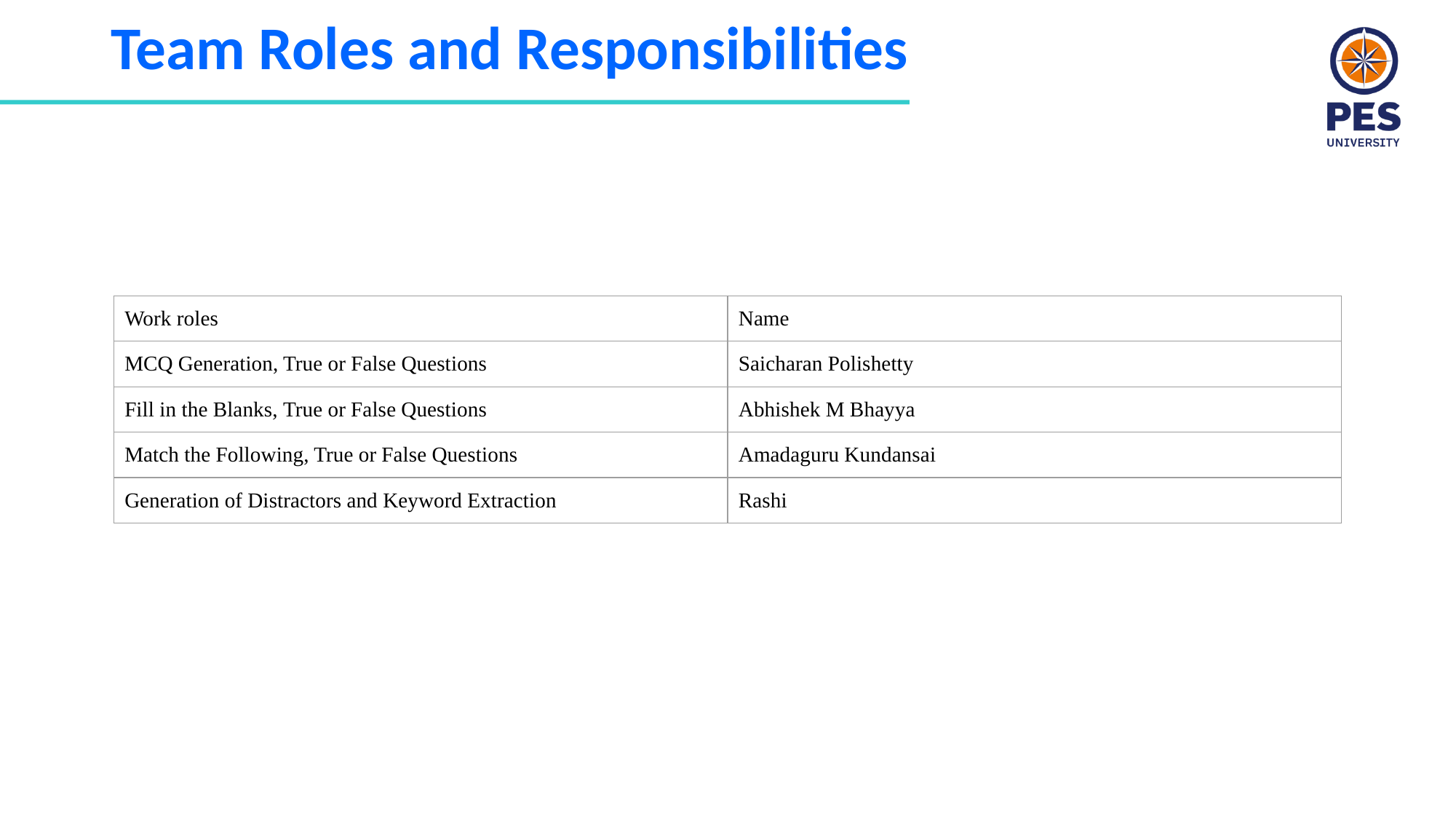

# Team Roles and Responsibilities
| Work roles | Name |
| --- | --- |
| MCQ Generation, True or False Questions | Saicharan Polishetty |
| Fill in the Blanks, True or False Questions | Abhishek M Bhayya |
| Match the Following, True or False Questions | Amadaguru Kundansai |
| Generation of Distractors and Keyword Extraction | Rashi |